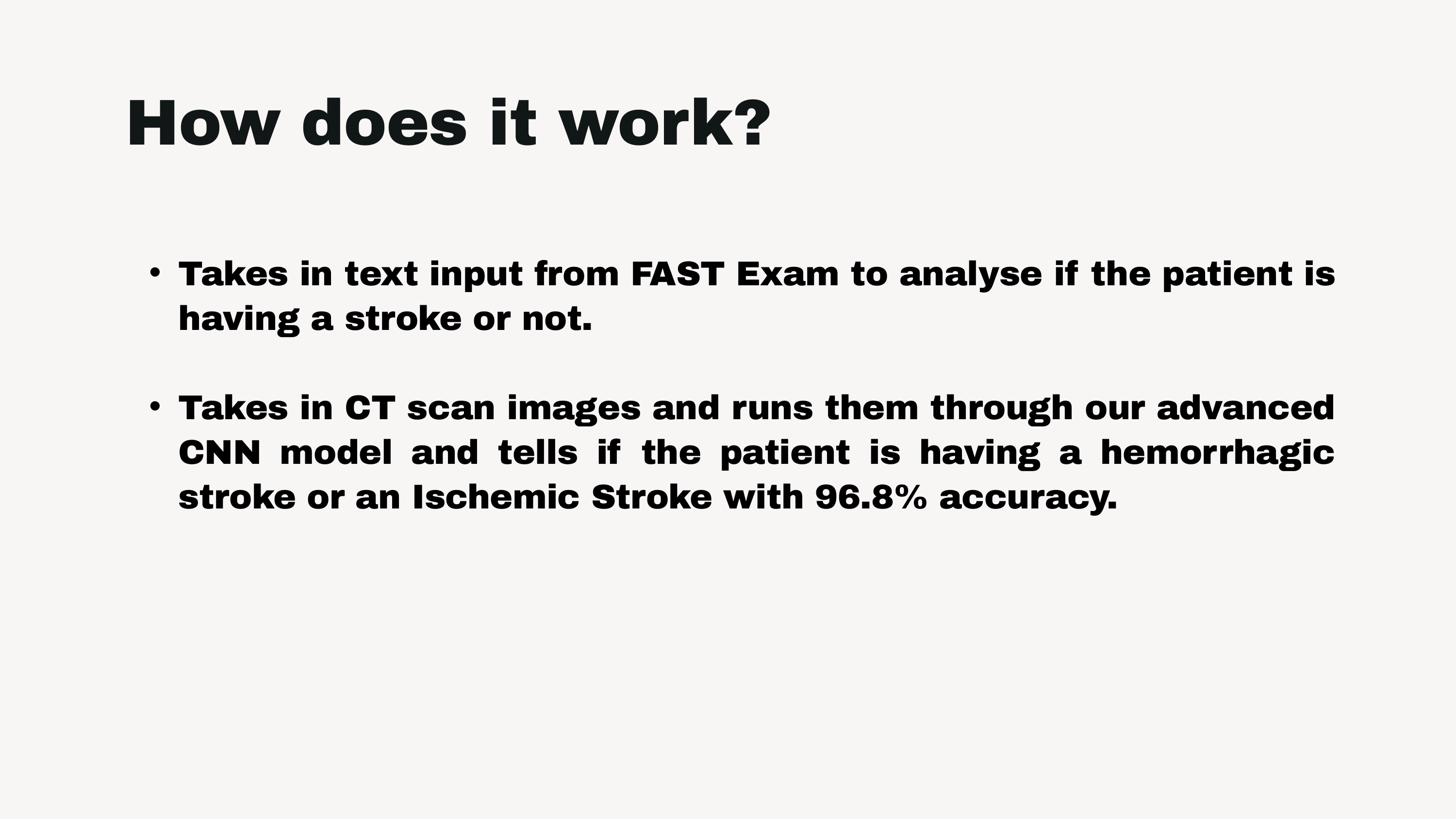

How does it work?

Takes in text input from FAST Exam to analyse if the patient is having a stroke or not.

Takes in CT scan images and runs them through our advanced CNN model and tells if the patient is having a hemorrhagic stroke or an Ischemic Stroke with 96.8% accuracy.